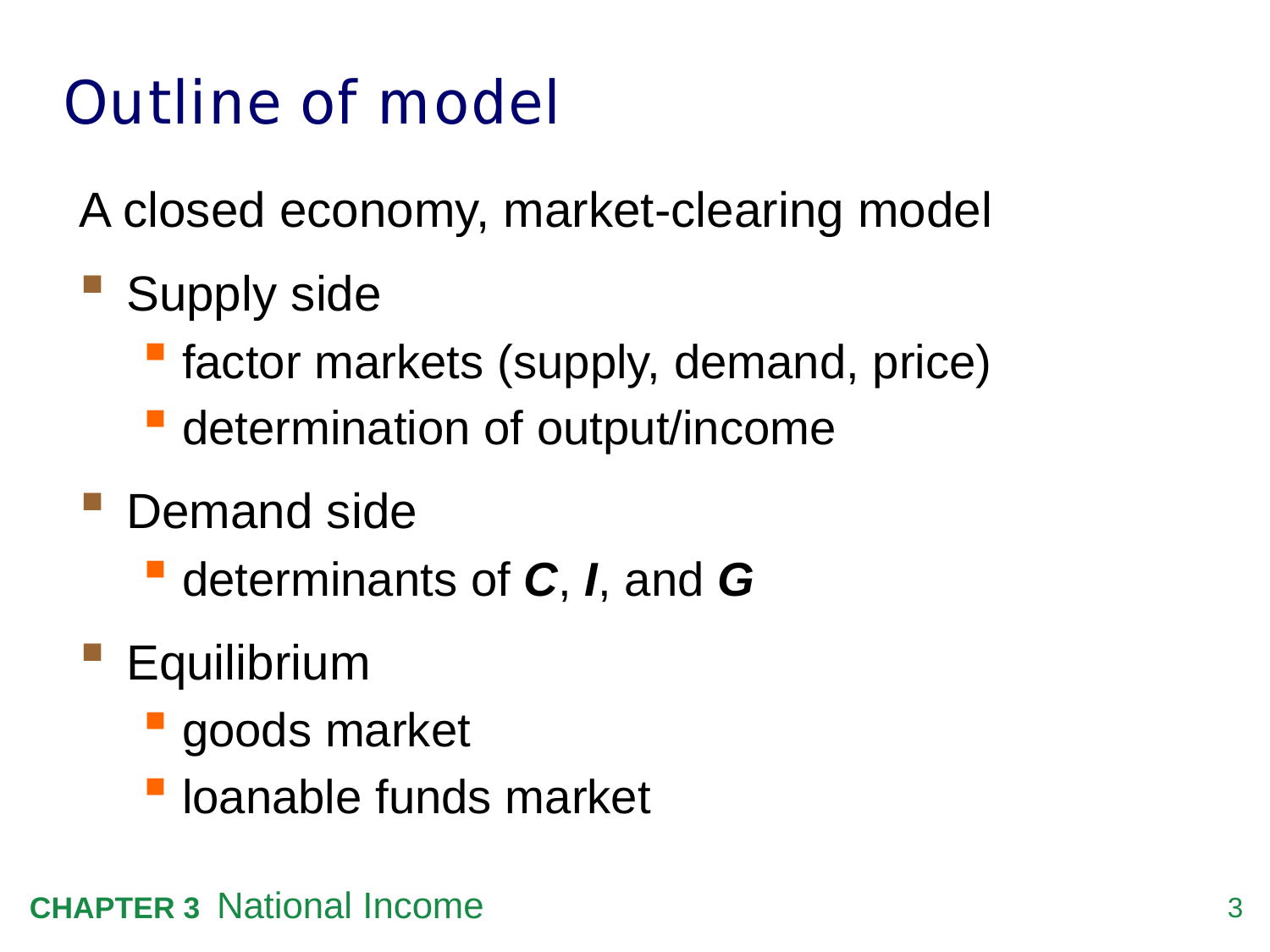

# Outline of model
A closed economy, market-clearing model
Supply side
factor markets (supply, demand, price)
determination of output/income
Demand side
determinants of C, I, and G
Equilibrium
goods market
loanable funds market